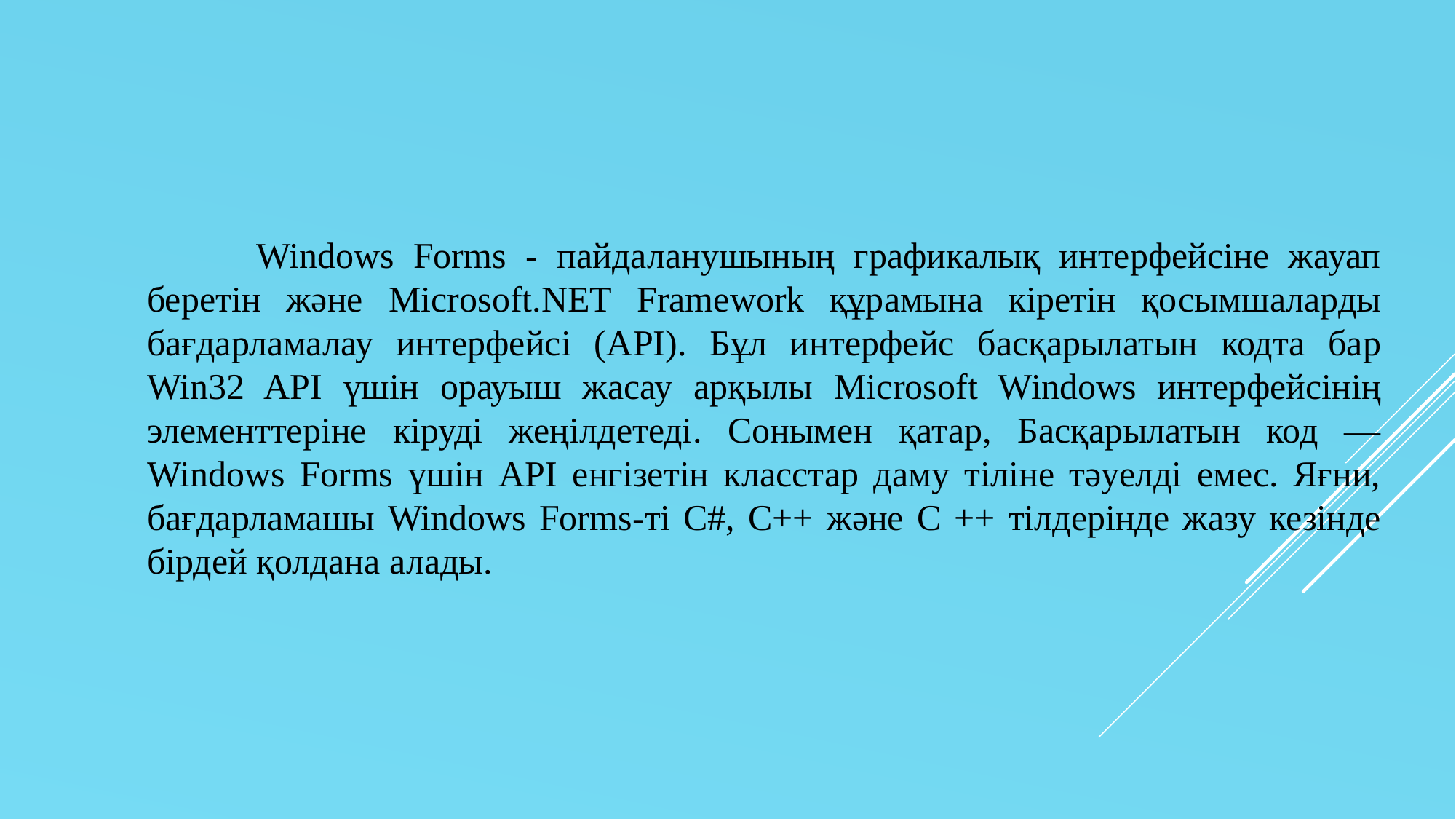

Windows Forms - пайдаланушының графикалық интерфейсіне жауап беретін және Microsoft.NET Framework құрамына кіретін қосымшаларды бағдарламалау интерфейсі (API). Бұл интерфейс басқарылатын кодта бар Win32 API үшін орауыш жасау арқылы Microsoft Windows интерфейсінің элементтеріне кіруді жеңілдетеді. Сонымен қатар, Басқарылатын код — Windows Forms үшін API енгізетін класстар даму тіліне тәуелді емес. Яғни, бағдарламашы Windows Forms-ті C#, C++ және C ++ тілдерінде жазу кезінде бірдей қолдана алады.